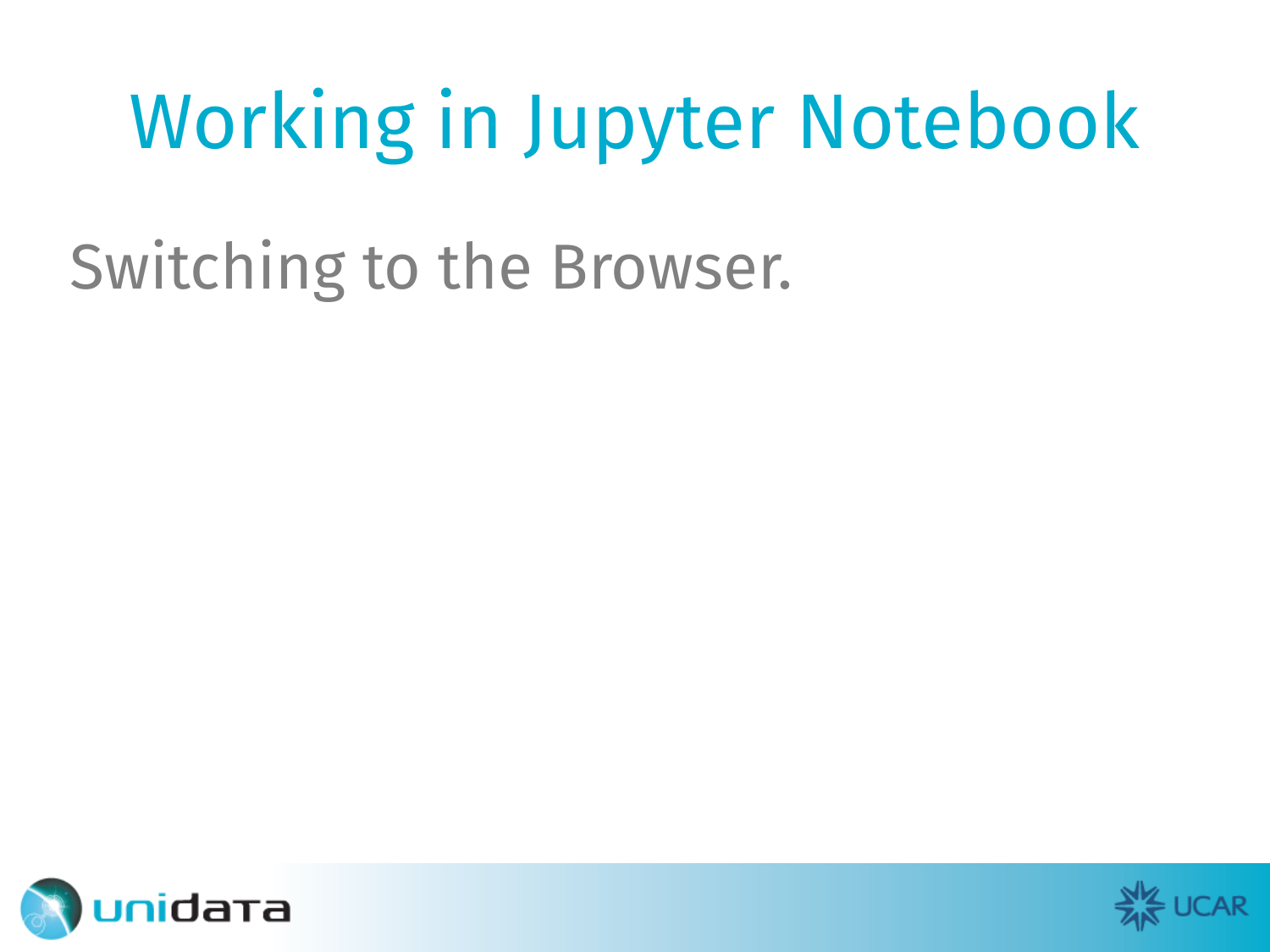

# Working in Jupyter Notebook
Switching to the Browser.